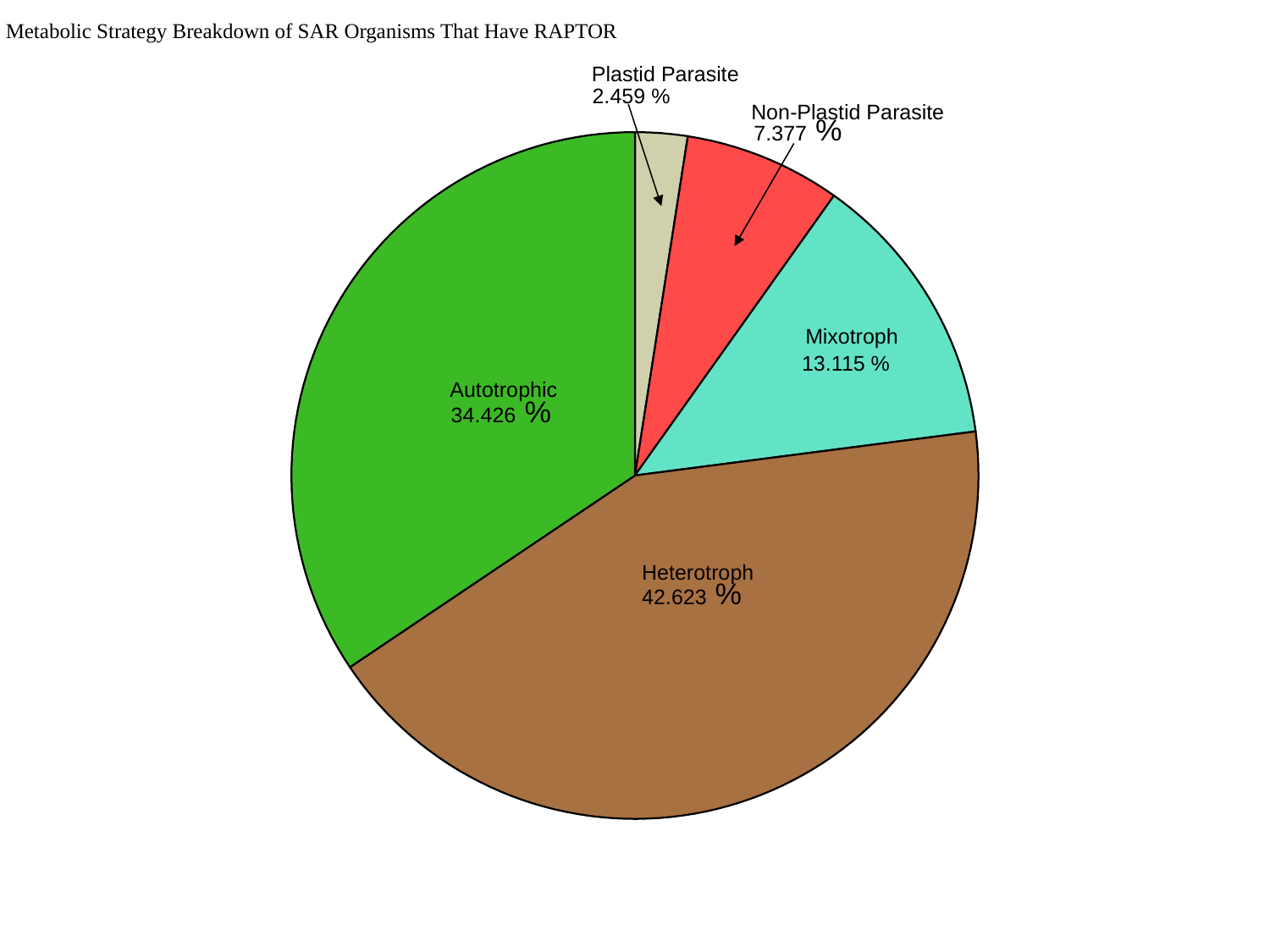

Metabolic Strategy Breakdown of SAR Organisms That Have RAPTOR
Plastid Parasite
 2.459 %
Non-Plastid Parasite
 7.377 %

Mixotroph
 13.115 %
Autotrophic
 34.426 %

Heterotroph
 42.623 %